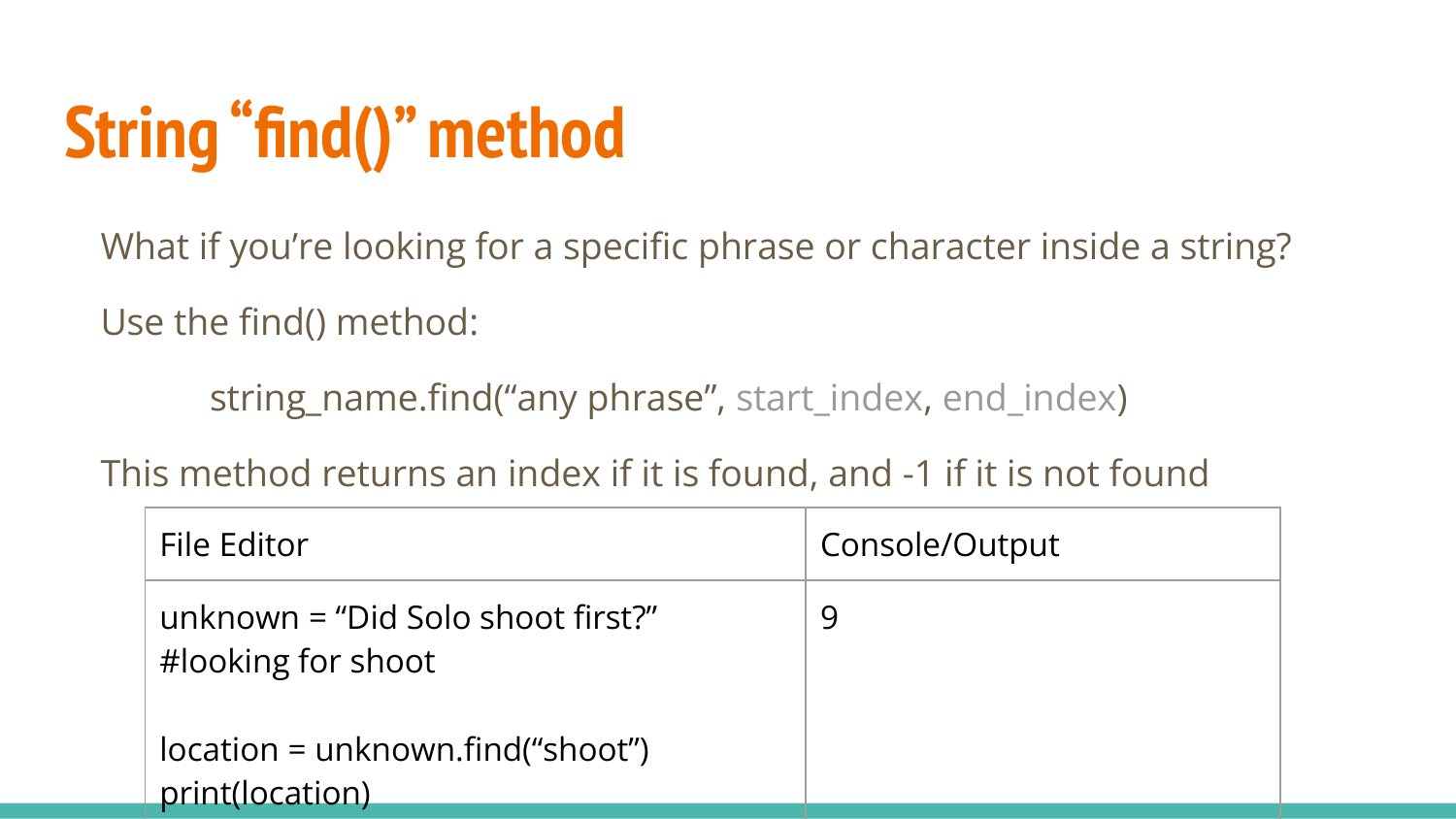

# String “find()” method
What if you’re looking for a specific phrase or character inside a string?
Use the find() method:
	string_name.find(“any phrase”, start_index, end_index)
This method returns an index if it is found, and -1 if it is not found

| File Editor | Console/Output |
| --- | --- |
| unknown = “Did Solo shoot first?” #looking for shoot location = unknown.find(“shoot”) print(location) | 9 |